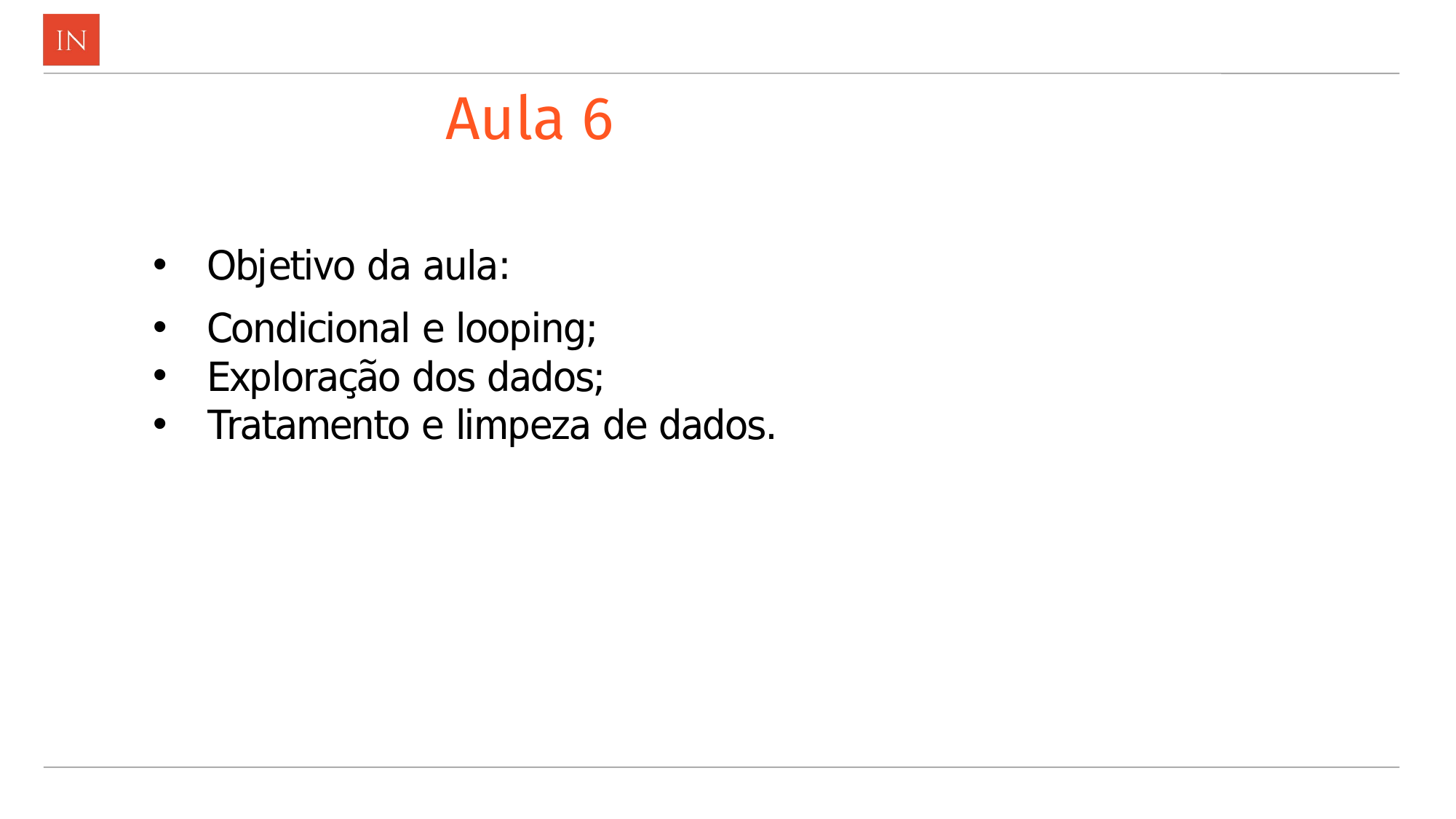

# Aula 6
Objetivo da aula:
Condicional e looping;
Exploração dos dados;
Tratamento e limpeza de dados.